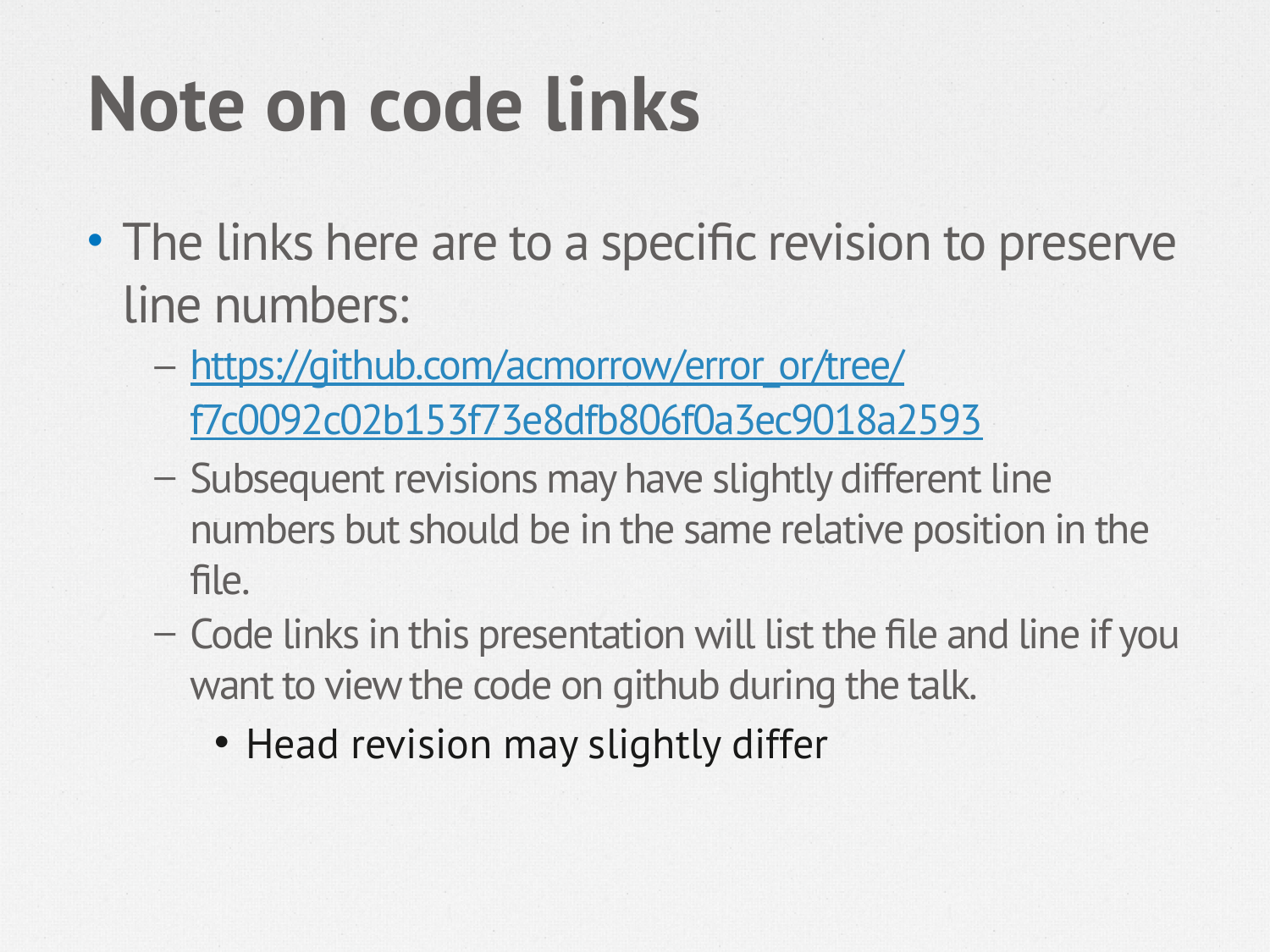

# Note on code links
The links here are to a specific revision to preserve line numbers:
https://github.com/acmorrow/error_or/tree/f7c0092c02b153f73e8dfb806f0a3ec9018a2593
Subsequent revisions may have slightly different line numbers but should be in the same relative position in the file.
Code links in this presentation will list the file and line if you want to view the code on github during the talk.
Head revision may slightly differ